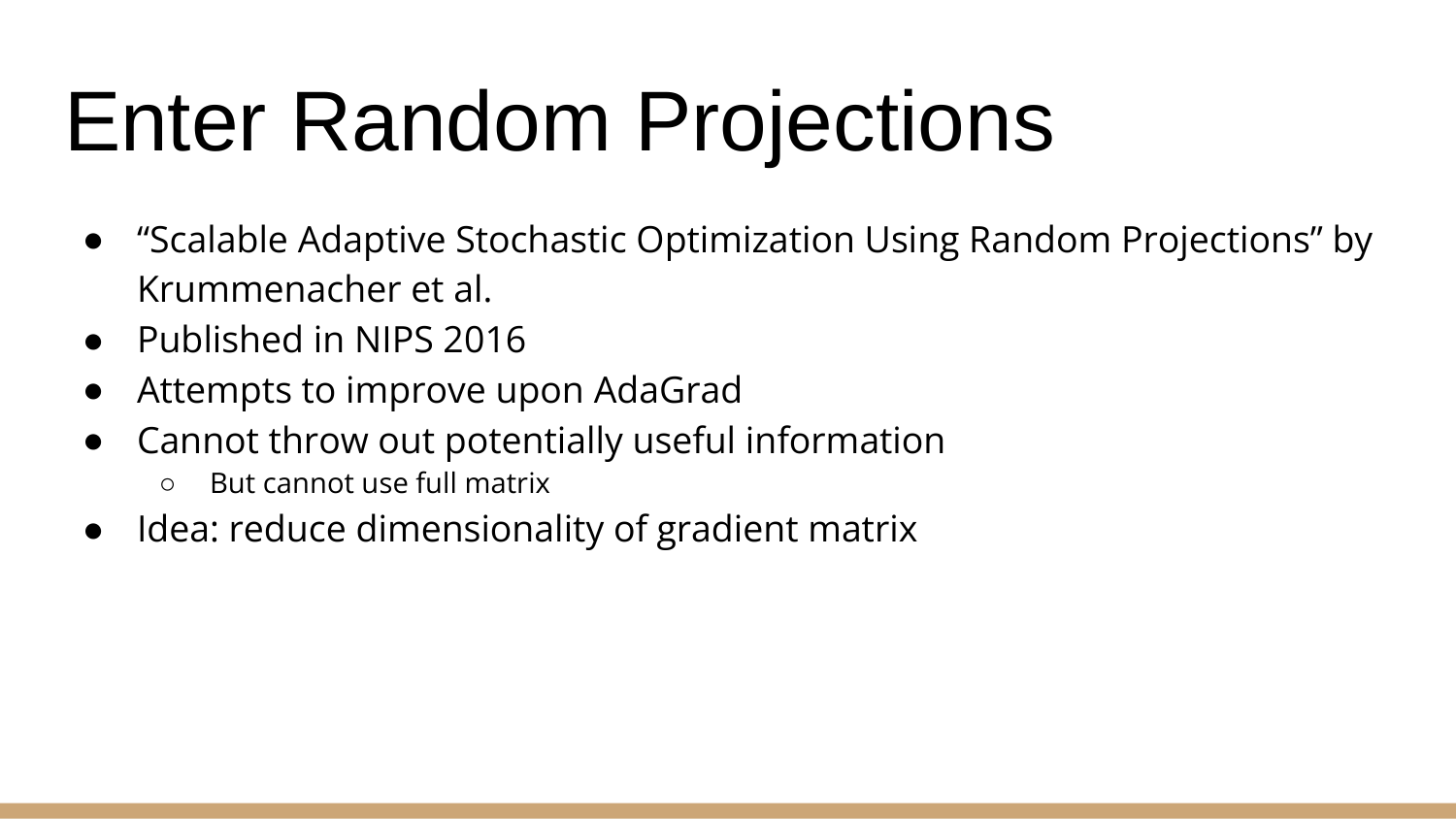

# Enter Random Projections
“Scalable Adaptive Stochastic Optimization Using Random Projections” by Krummenacher et al.
Published in NIPS 2016
Attempts to improve upon AdaGrad
Cannot throw out potentially useful information
But cannot use full matrix
Idea: reduce dimensionality of gradient matrix